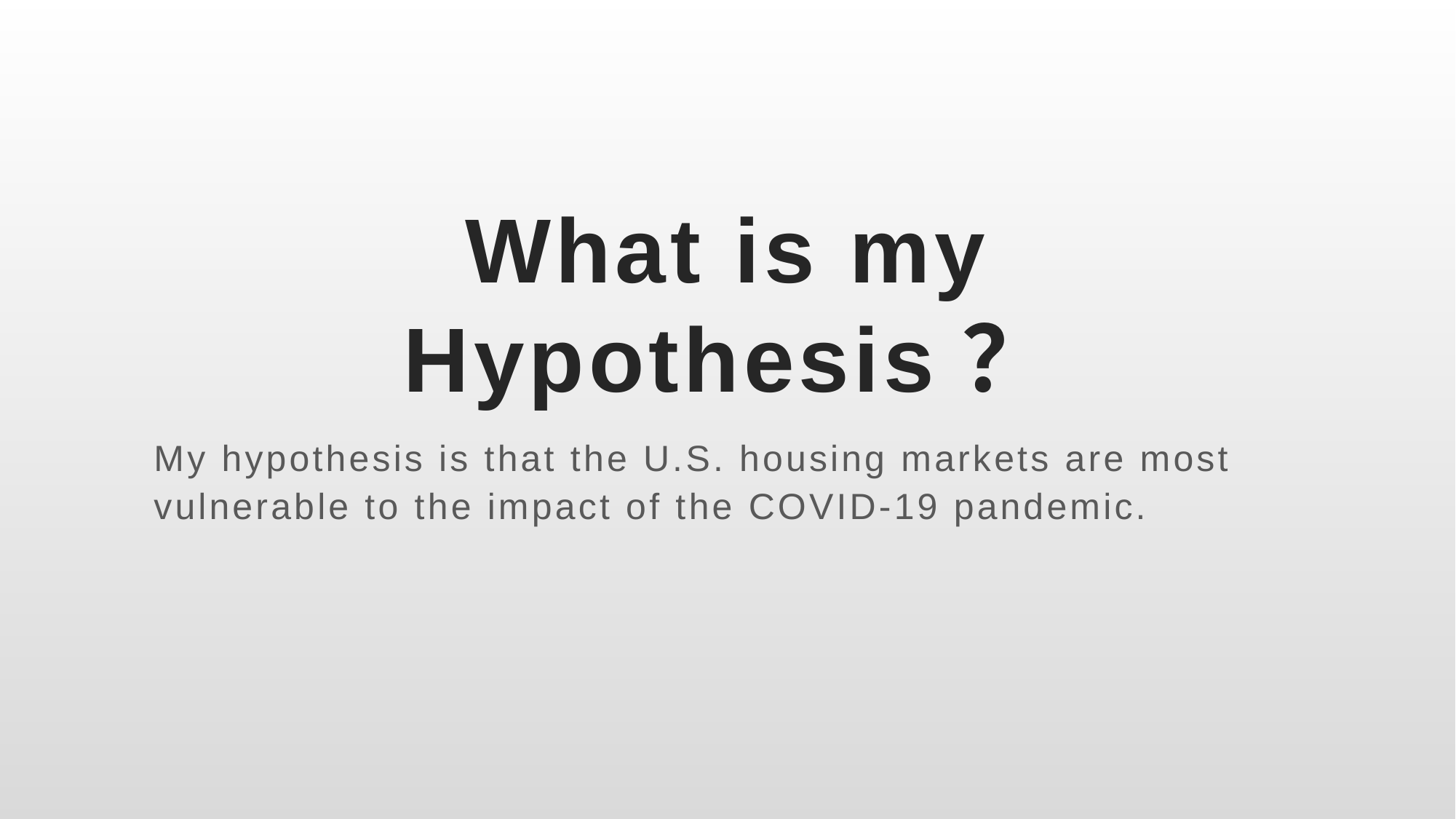

# What is my Hypothesis？
My hypothesis is that the U.S. housing markets are most vulnerable to the impact of the COVID-19 pandemic.